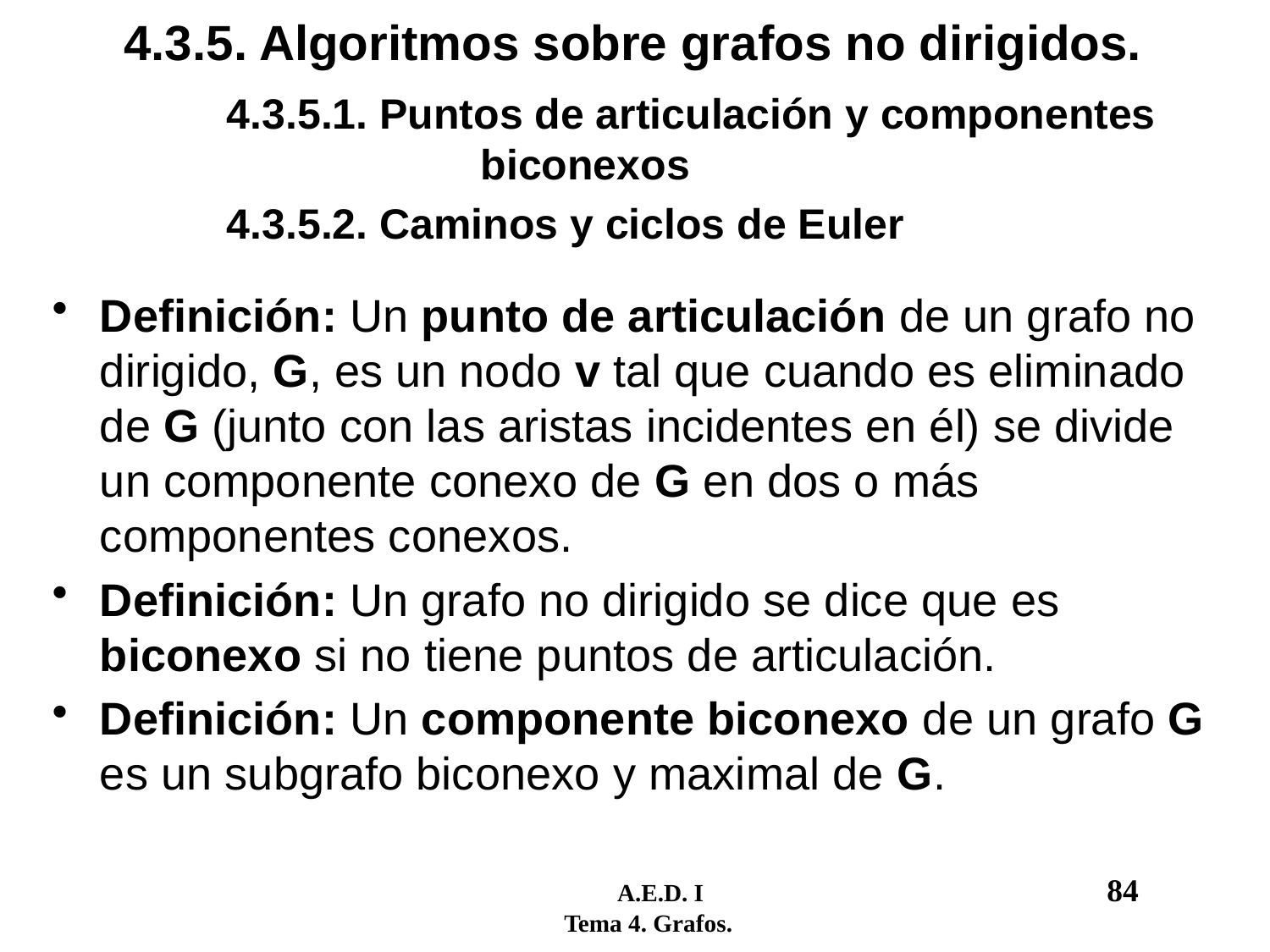

# 4.3.5. Algoritmos sobre grafos no dirigidos.
		4.3.5.1. Puntos de articulación y componentes 			biconexos
		4.3.5.2. Caminos y ciclos de Euler

Definición: Un punto de articulación de un grafo no dirigido, G, es un nodo v tal que cuando es eliminado de G (junto con las aristas incidentes en él) se divide un componente conexo de G en dos o más componentes conexos.
Definición: Un grafo no dirigido se dice que es biconexo si no tiene puntos de articulación.
Definición: Un componente biconexo de un grafo G es un subgrafo biconexo y maximal de G.
	   A.E.D. I				84
               Tema 4. Grafos.